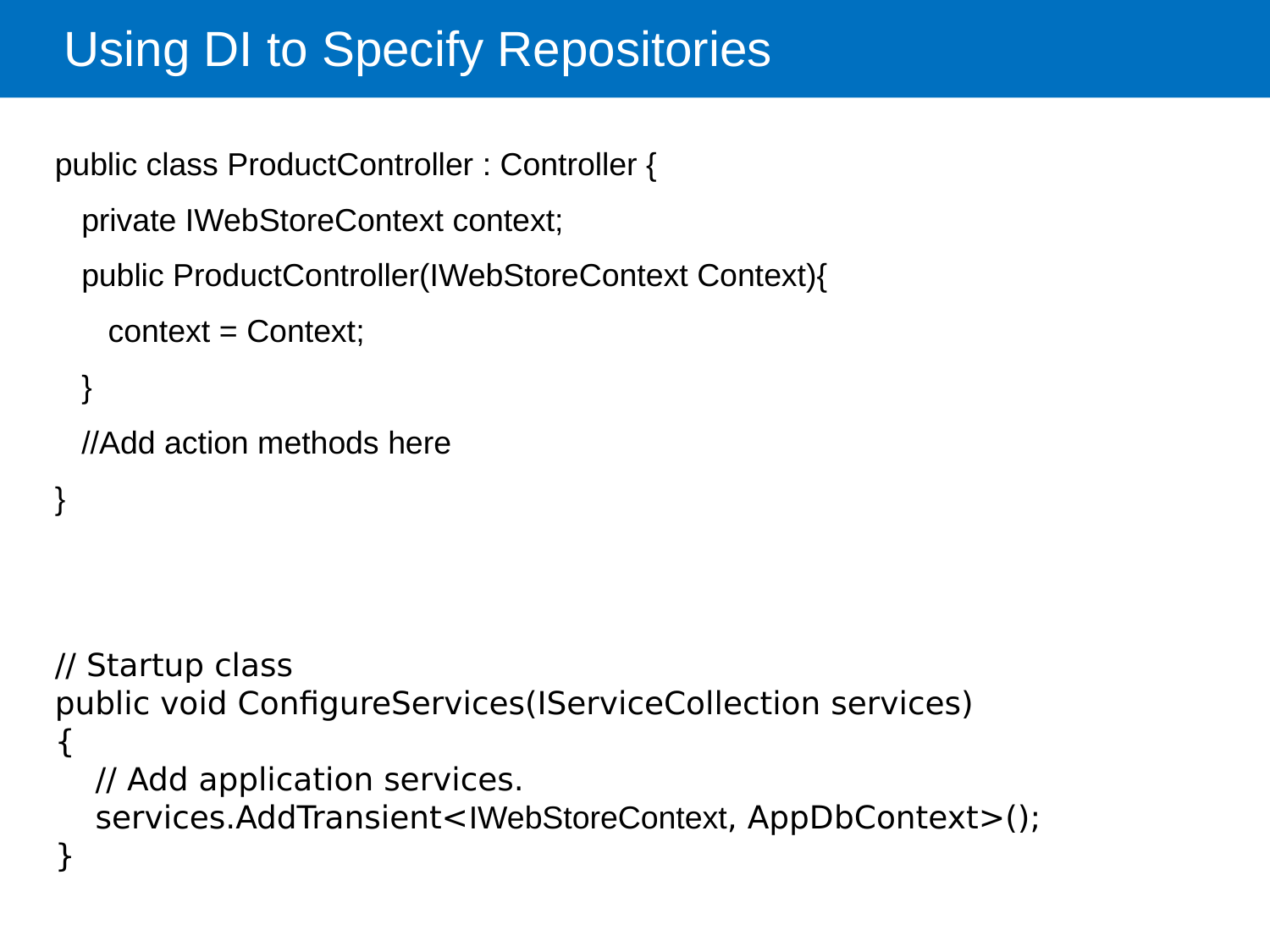

# Using DI to Specify Repositories
public class ProductController : Controller {
   private IWebStoreContext context;
   public ProductController(IWebStoreContext Context){
      context = Context;
   }
   //Add action methods here
}
// Startup class
public void ConfigureServices(IServiceCollection services)
{
    // Add application services.
    services.AddTransient<IWebStoreContext, AppDbContext>();
}